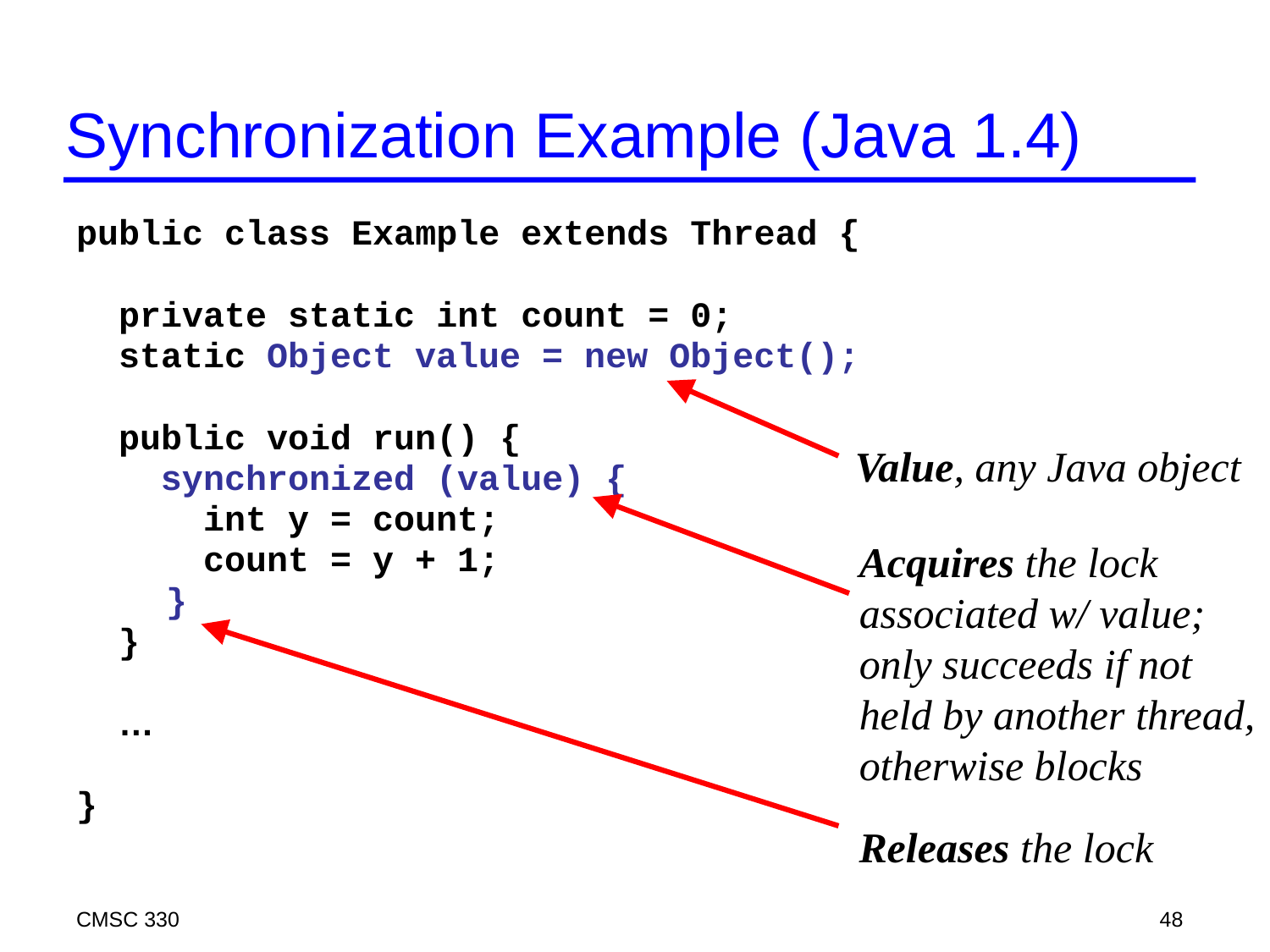

# Synchronization Example (Java 1.4)
public class Example extends Thread {

  private static int count = 0;
  static Object value = new Object();

  public void run() {
    synchronized (value) {
      int y = count;
      count = y + 1;
	  }
  }

  …

}

Value, any Java object

Acquires the lock associated w/ value; only succeeds if not held by another thread, otherwise blocks

Releases the lock
CMSC 330
48